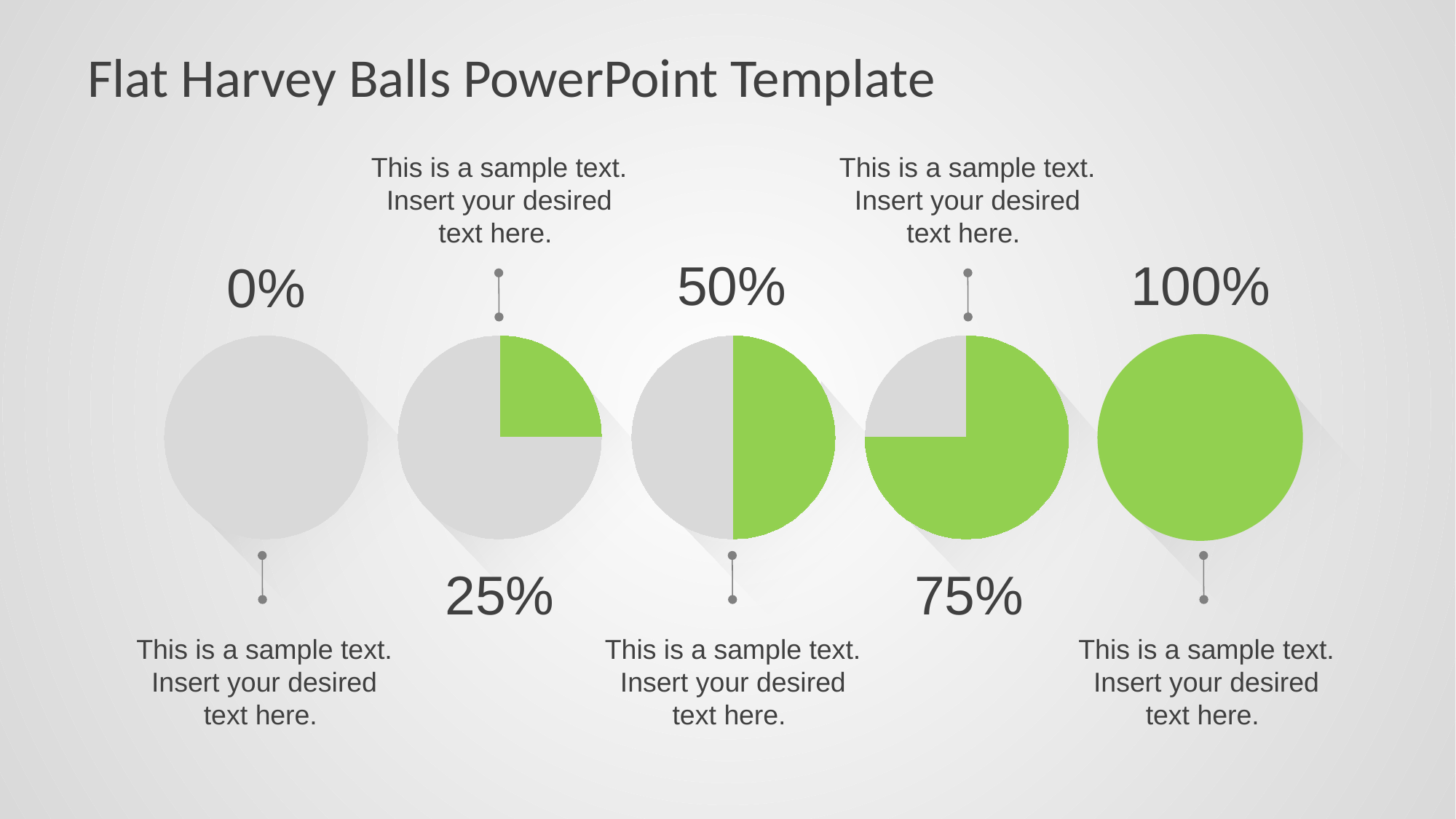

# Flat Harvey Balls PowerPoint Template
This is a sample text.
Insert your desired text here.
This is a sample text.
Insert your desired text here.
50%
100%
0%

25%
75%
This is a sample text.
Insert your desired text here.
This is a sample text.
Insert your desired text here.
This is a sample text.
Insert your desired text here.